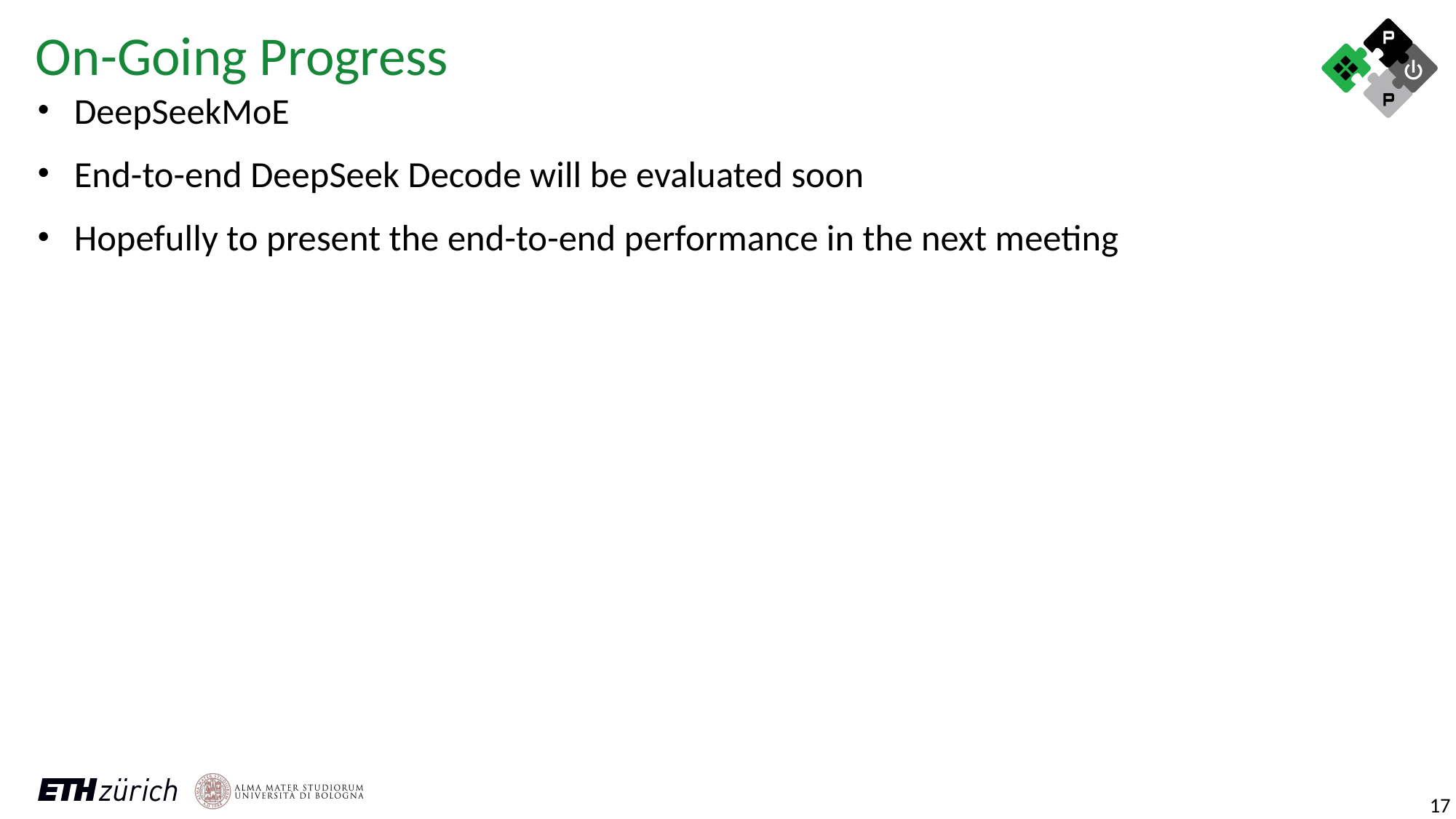

On-Going Progress
DeepSeekMoE
End-to-end DeepSeek Decode will be evaluated soon
Hopefully to present the end-to-end performance in the next meeting
17